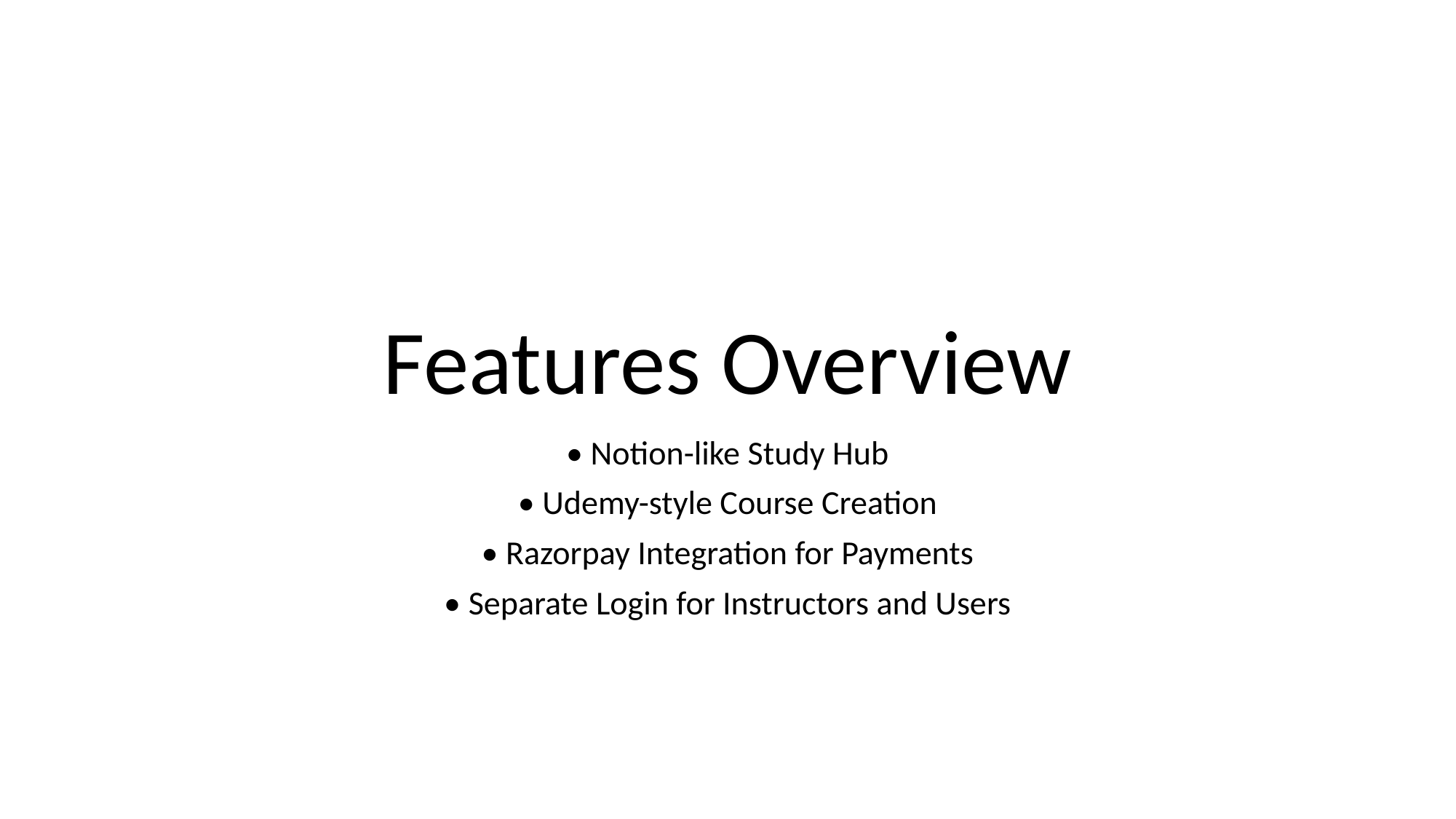

# Features Overview
• Notion-like Study Hub
• Udemy-style Course Creation
• Razorpay Integration for Payments
• Separate Login for Instructors and Users